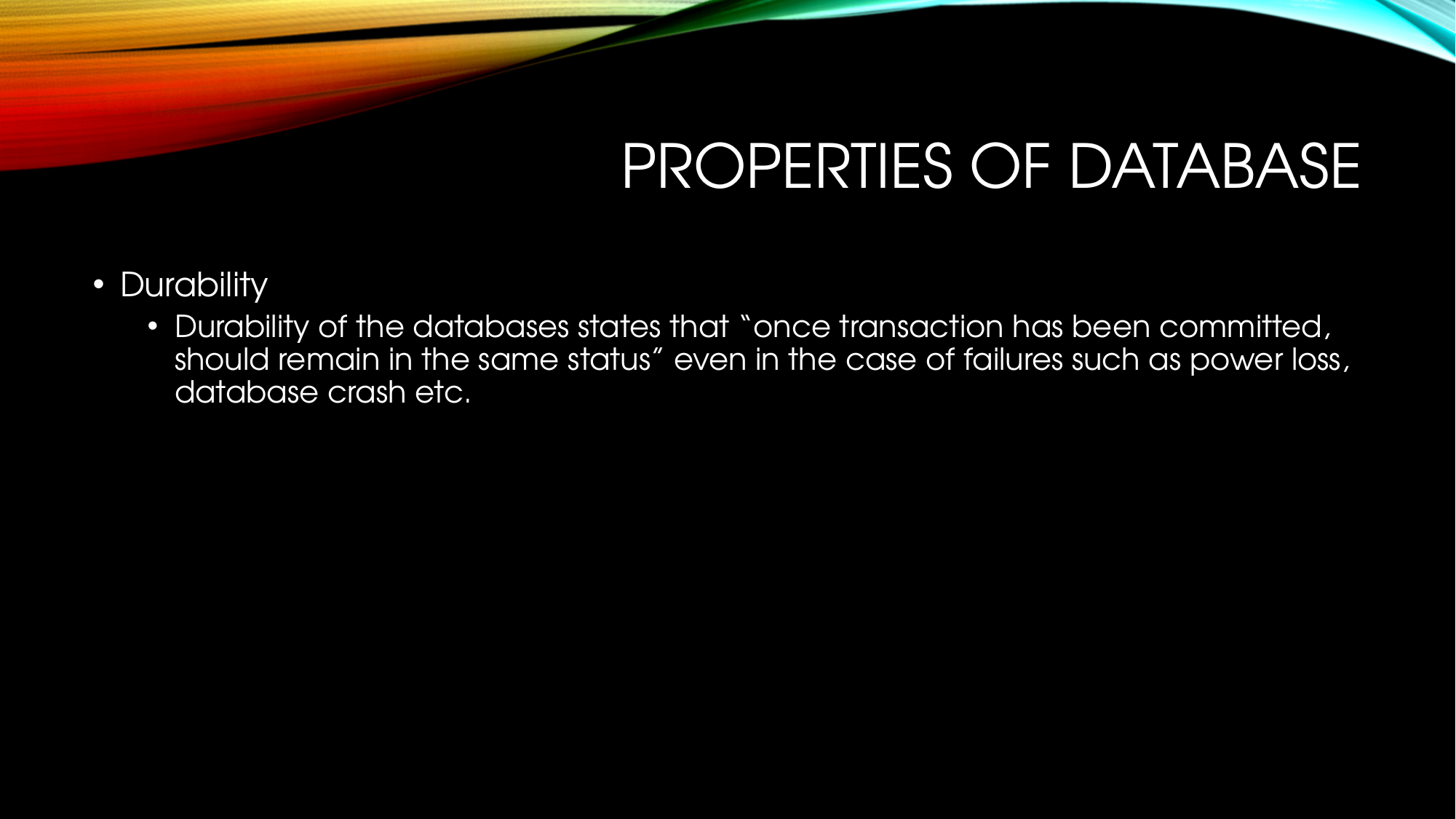

# Properties of database
Durability
Durability of the databases states that “once transaction has been committed, should remain in the same status” even in the case of failures such as power loss, database crash etc.